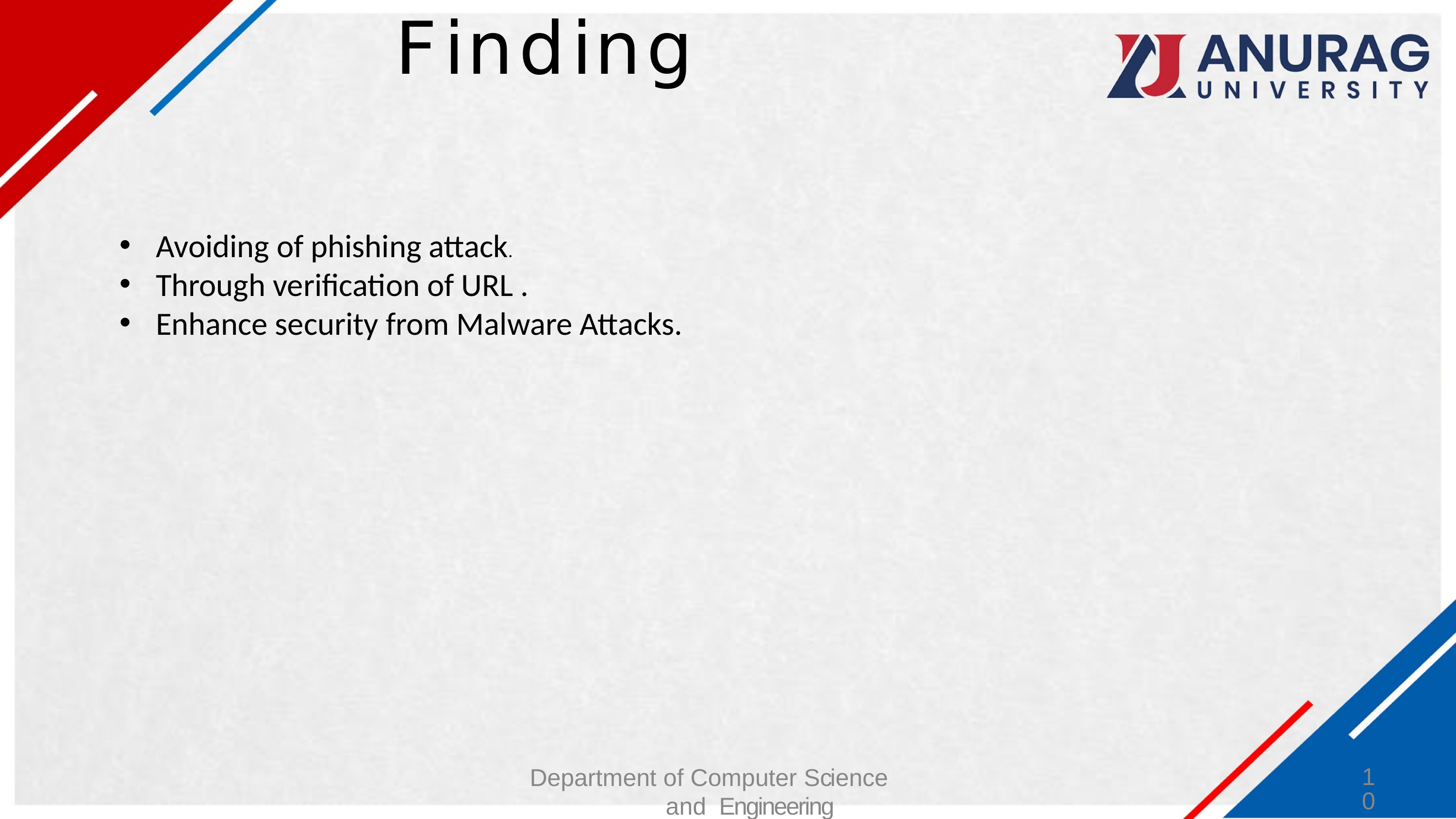

# Finding
Avoiding of phishing attack.
Through verification of URL .
Enhance security from Malware Attacks.

10
Department of Computer Science and  Engineering